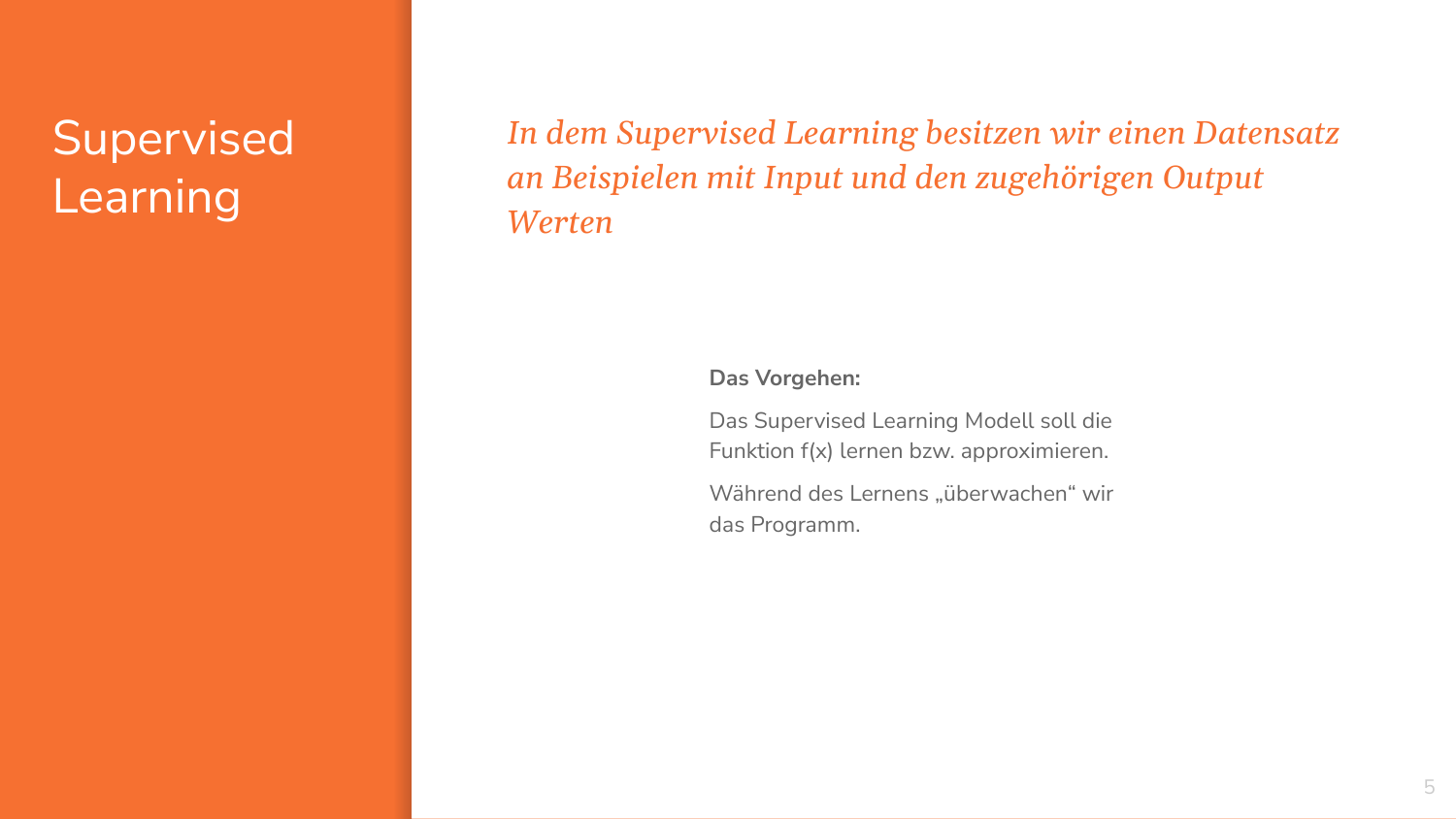

# Supervised Learning
In dem Supervised Learning besitzen wir einen Datensatz an Beispielen mit Input und den zugehörigen Output Werten
Das Vorgehen:
Das Supervised Learning Modell soll die Funktion f(x) lernen bzw. approximieren.
Während des Lernens „überwachen“ wir das Programm.
5